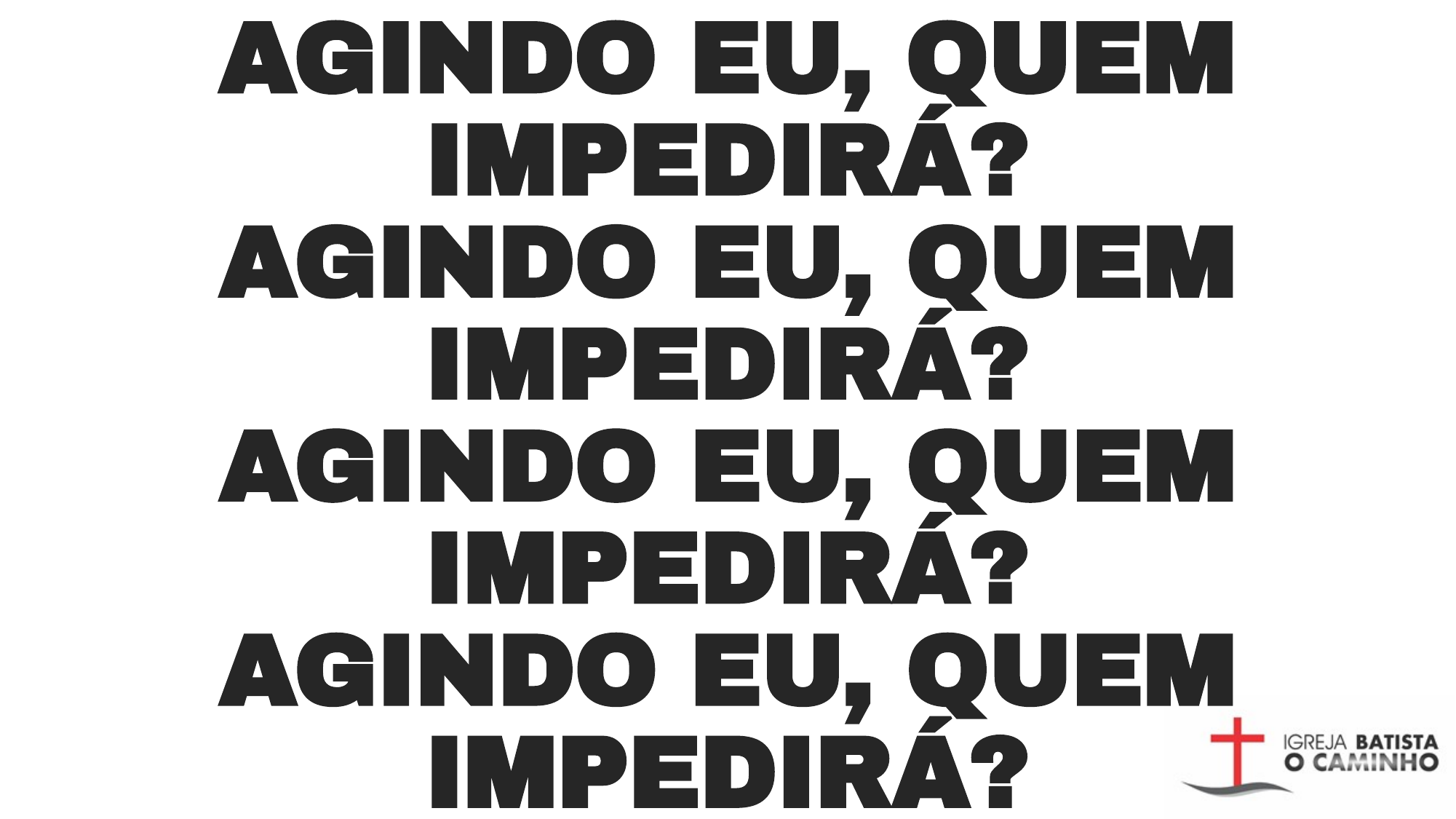

# AGINDO EU, QUEM IMPEDIRÁ? AGINDO EU, QUEM IMPEDIRÁ? AGINDO EU, QUEM IMPEDIRÁ? AGINDO EU, QUEM IMPEDIRÁ?